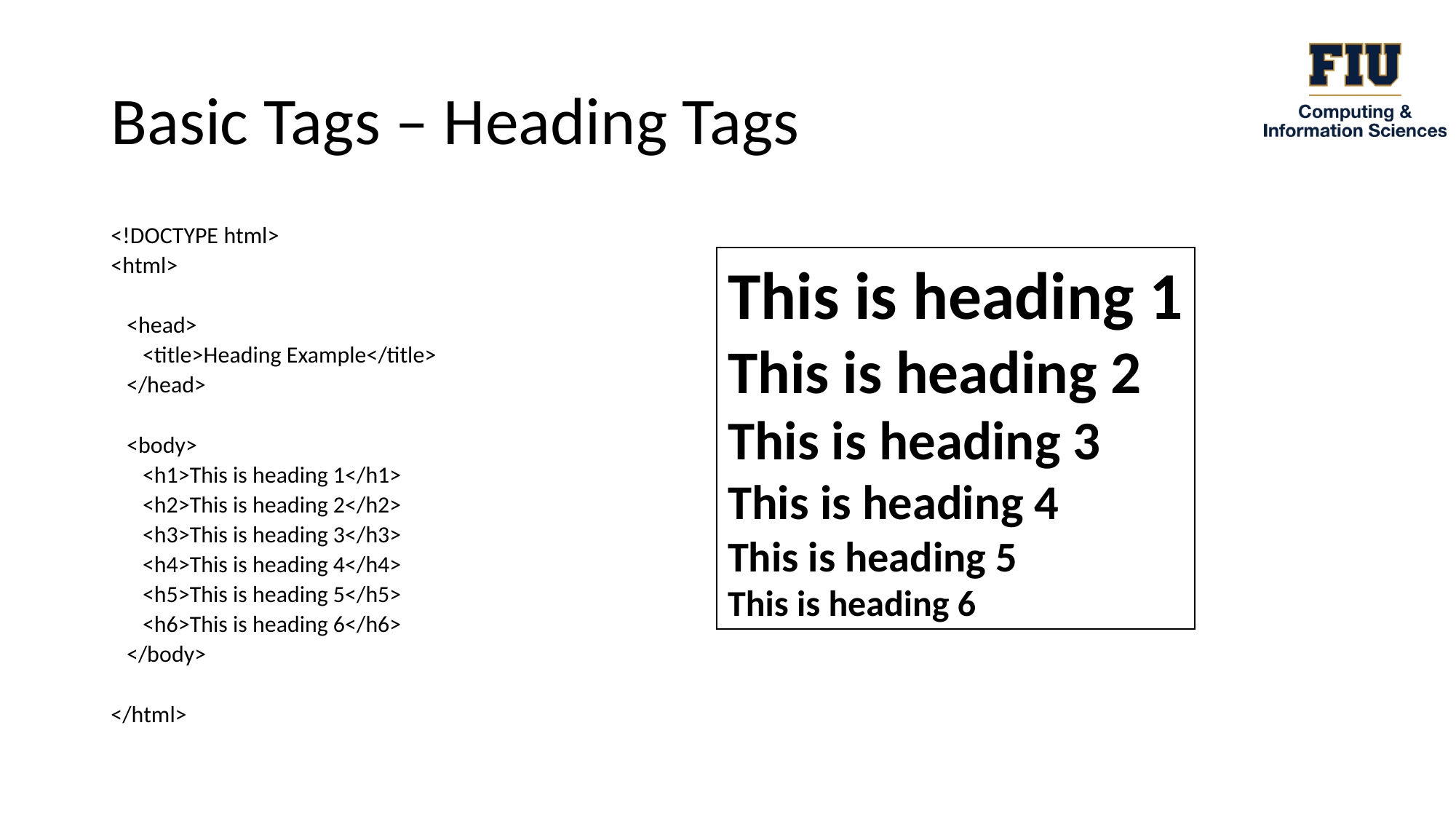

# Basic Tags – Heading Tags
<!DOCTYPE html>
<html>

   <head>
      <title>Heading Example</title>
   </head>

   <body>
      <h1>This is heading 1</h1>
      <h2>This is heading 2</h2>
      <h3>This is heading 3</h3>
      <h4>This is heading 4</h4>
      <h5>This is heading 5</h5>
      <h6>This is heading 6</h6>
   </body>

</html>
This is heading 1
This is heading 2
This is heading 3
This is heading 4
This is heading 5
This is heading 6